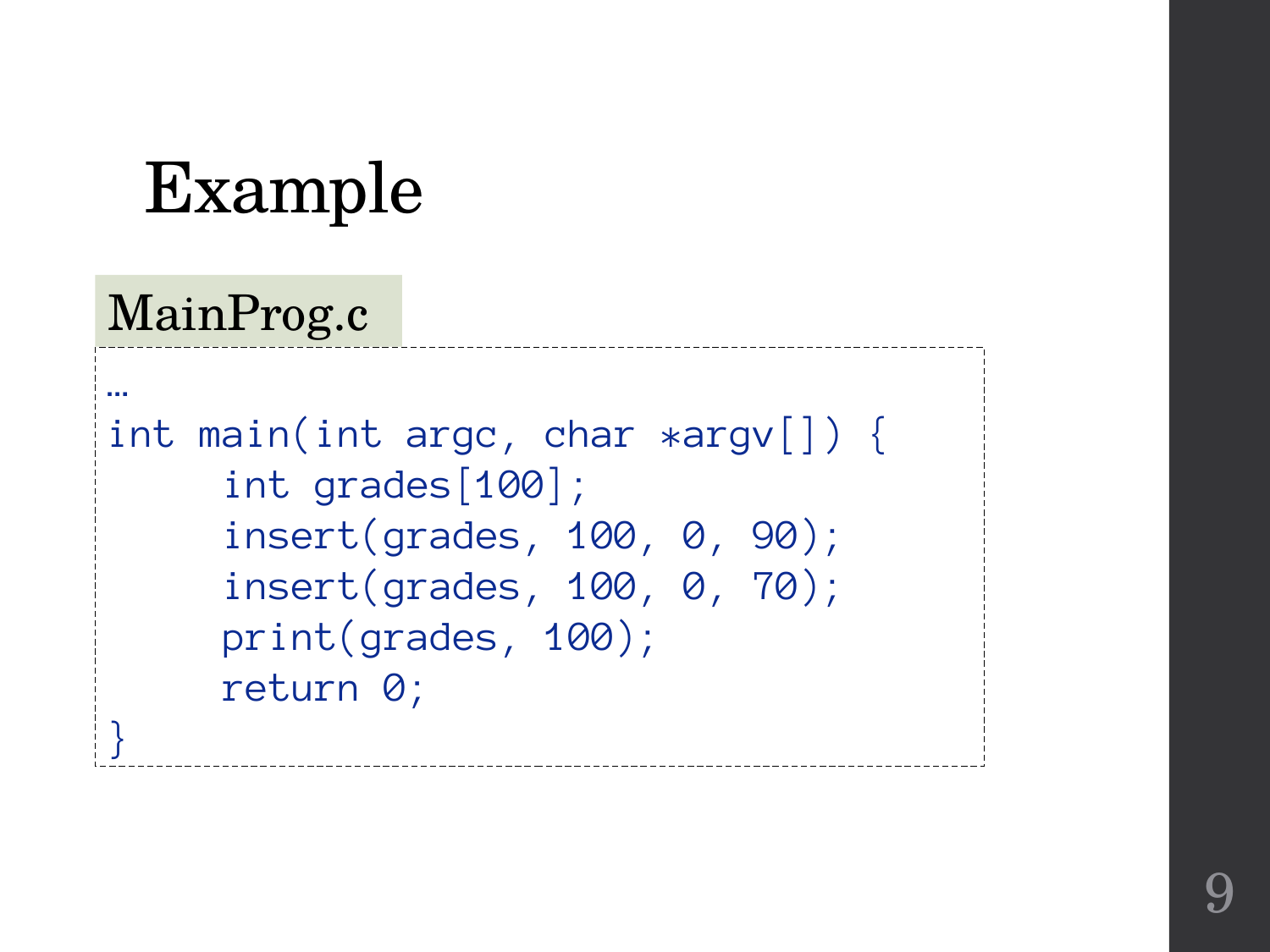

# Example
MainProg.c
…
int main(int argc, char *argv[]) {
     int grades[100];
     insert(grades, 100, 0, 90);
     insert(grades, 100, 0, 70);
     print(grades, 100);
     return 0;
}
9